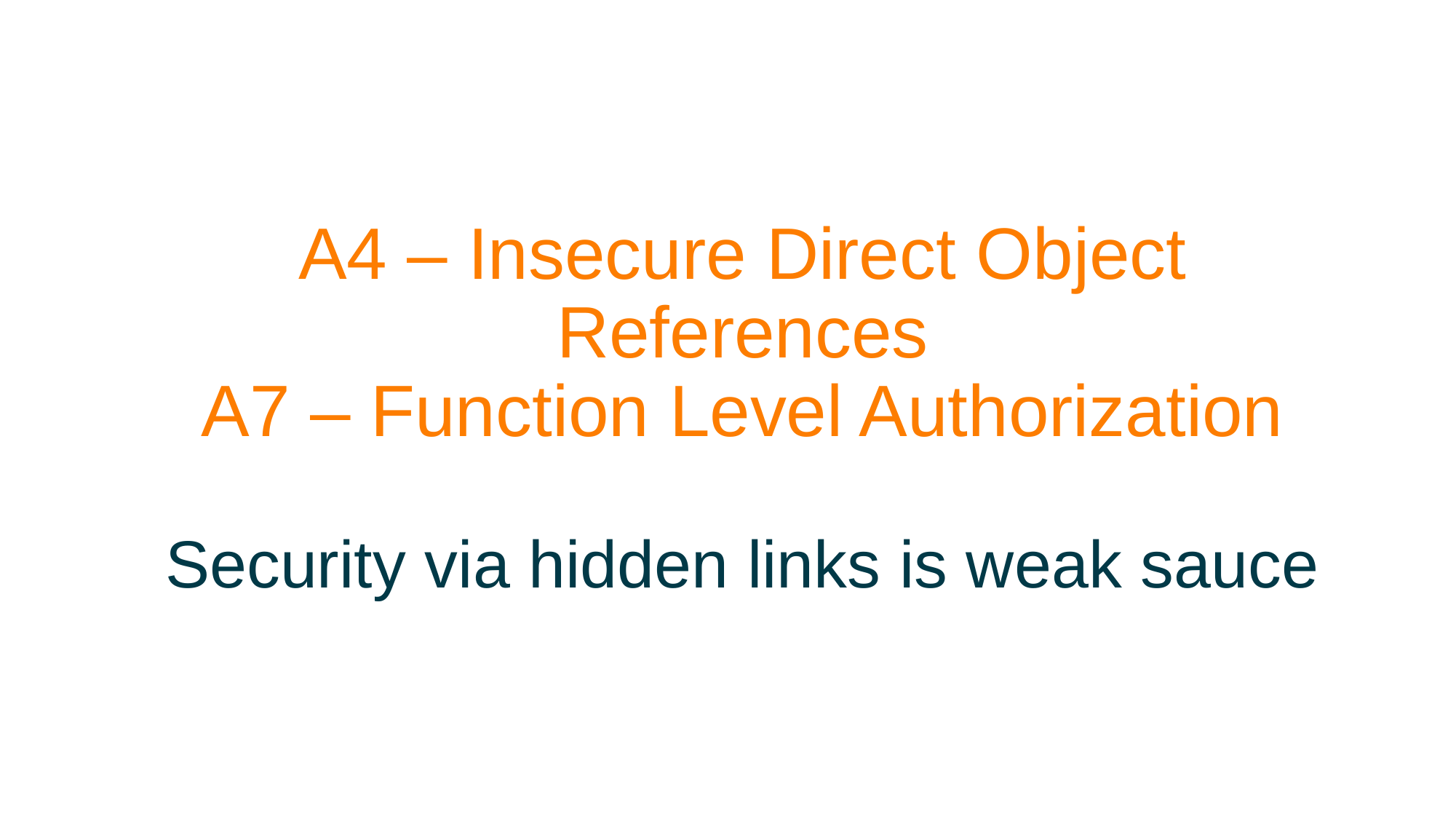

# A4 – Insecure Direct Object References A7 – Function Level Authorization Security via hidden links is weak sauce